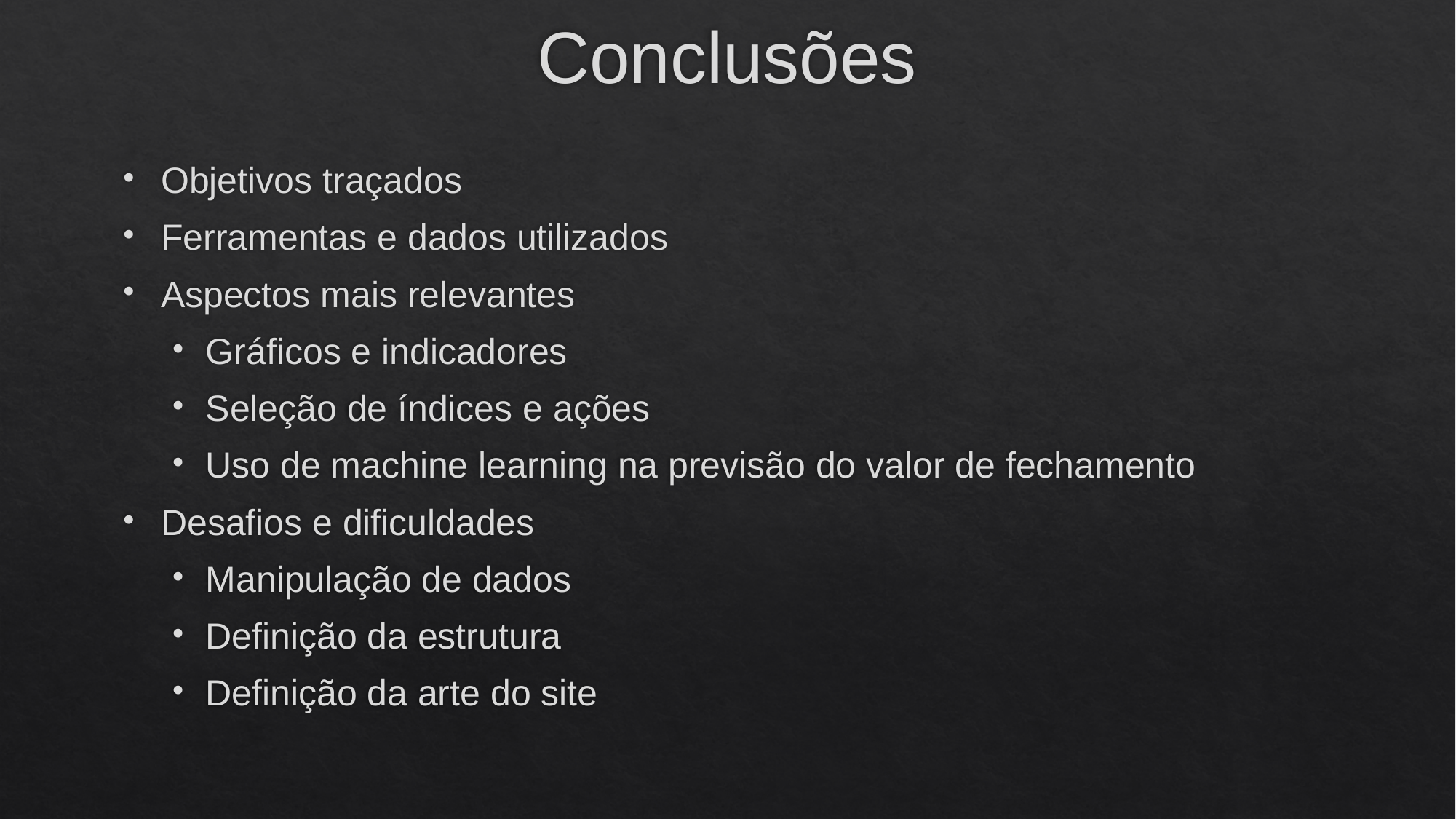

# Conclusões
Objetivos traçados
Ferramentas e dados utilizados
Aspectos mais relevantes
Gráficos e indicadores
Seleção de índices e ações
Uso de machine learning na previsão do valor de fechamento
Desafios e dificuldades
Manipulação de dados
Definição da estrutura
Definição da arte do site